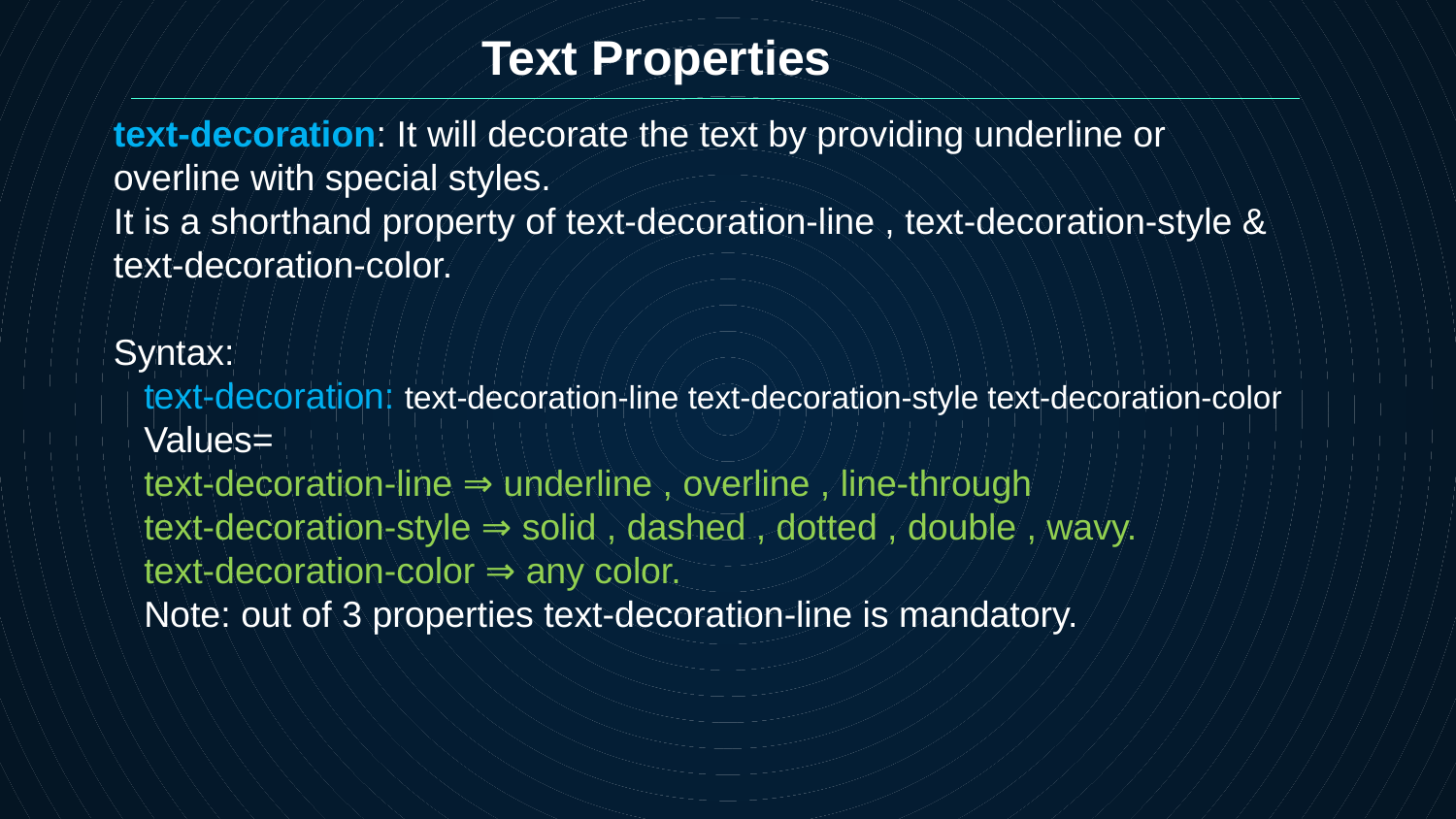

Text Properties
text-decoration: It will decorate the text by providing underline or overline with special styles.
It is a shorthand property of text-decoration-line , text-decoration-style & text-decoration-color.

Syntax:
   text-decoration: text-decoration-line text-decoration-style text-decoration-color
   Values=
   text-decoration-line ⇒ underline , overline , line-through
   text-decoration-style ⇒ solid , dashed , dotted , double , wavy.
   text-decoration-color ⇒ any color.
   Note: out of 3 properties text-decoration-line is mandatory.